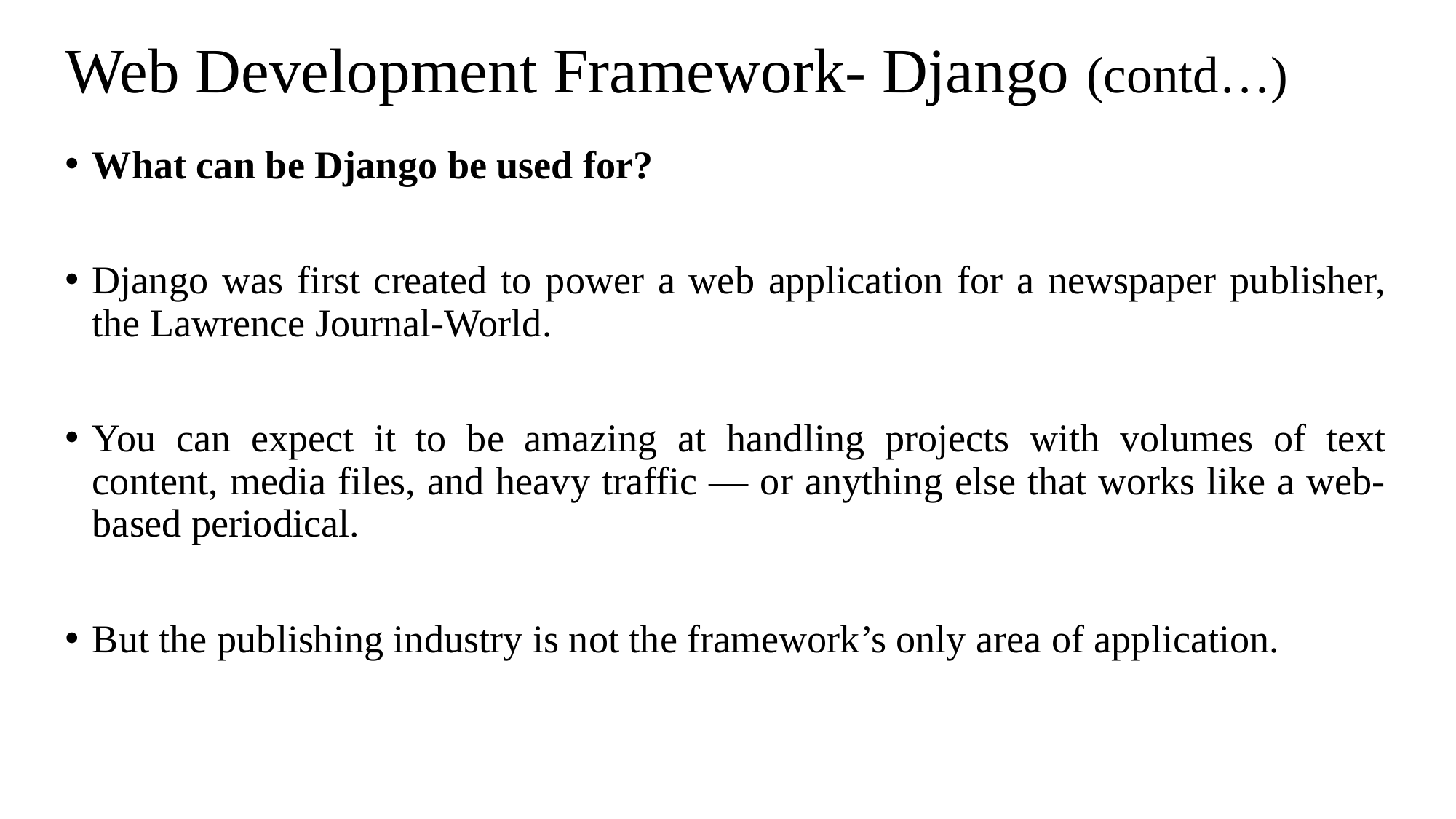

# Web Development Framework- Django (contd…)
What can be Django be used for?

Django was first created to power a web application for a newspaper publisher, the Lawrence Journal-World.

You can expect it to be amazing at handling projects with volumes of text content, media files, and heavy traffic — or anything else that works like a web-based periodical.

But the publishing industry is not the framework’s only area of application.